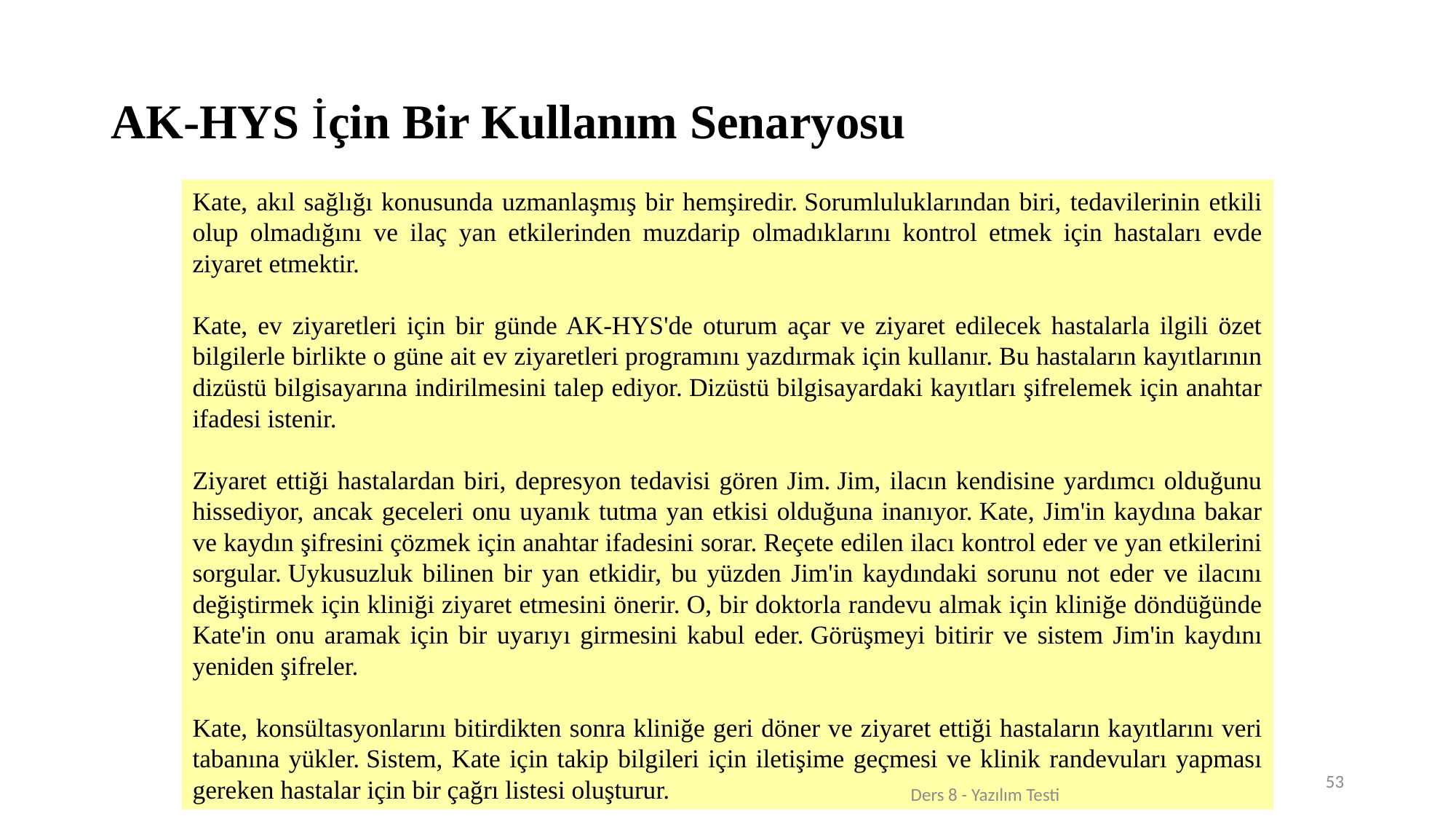

# AK-HYS İçin Bir Kullanım Senaryosu
Kate, akıl sağlığı konusunda uzmanlaşmış bir hemşiredir. Sorumluluklarından biri, tedavilerinin etkili olup olmadığını ve ilaç yan etkilerinden muzdarip olmadıklarını kontrol etmek için hastaları evde ziyaret etmektir.

Kate, ev ziyaretleri için bir günde AK-HYS'de oturum açar ve ziyaret edilecek hastalarla ilgili özet bilgilerle birlikte o güne ait ev ziyaretleri programını yazdırmak için kullanır. Bu hastaların kayıtlarının dizüstü bilgisayarına indirilmesini talep ediyor. Dizüstü bilgisayardaki kayıtları şifrelemek için anahtar ifadesi istenir.

Ziyaret ettiği hastalardan biri, depresyon tedavisi gören Jim. Jim, ilacın kendisine yardımcı olduğunu hissediyor, ancak geceleri onu uyanık tutma yan etkisi olduğuna inanıyor. Kate, Jim'in kaydına bakar ve kaydın şifresini çözmek için anahtar ifadesini sorar. Reçete edilen ilacı kontrol eder ve yan etkilerini sorgular. Uykusuzluk bilinen bir yan etkidir, bu yüzden Jim'in kaydındaki sorunu not eder ve ilacını değiştirmek için kliniği ziyaret etmesini önerir. O, bir doktorla randevu almak için kliniğe döndüğünde Kate'in onu aramak için bir uyarıyı girmesini kabul eder. Görüşmeyi bitirir ve sistem Jim'in kaydını yeniden şifreler.

Kate, konsültasyonlarını bitirdikten sonra kliniğe geri döner ve ziyaret ettiği hastaların kayıtlarını veri tabanına yükler. Sistem, Kate için takip bilgileri için iletişime geçmesi ve klinik randevuları yapması gereken hastalar için bir çağrı listesi oluşturur.
53
Ders 8 - Yazılım Testi